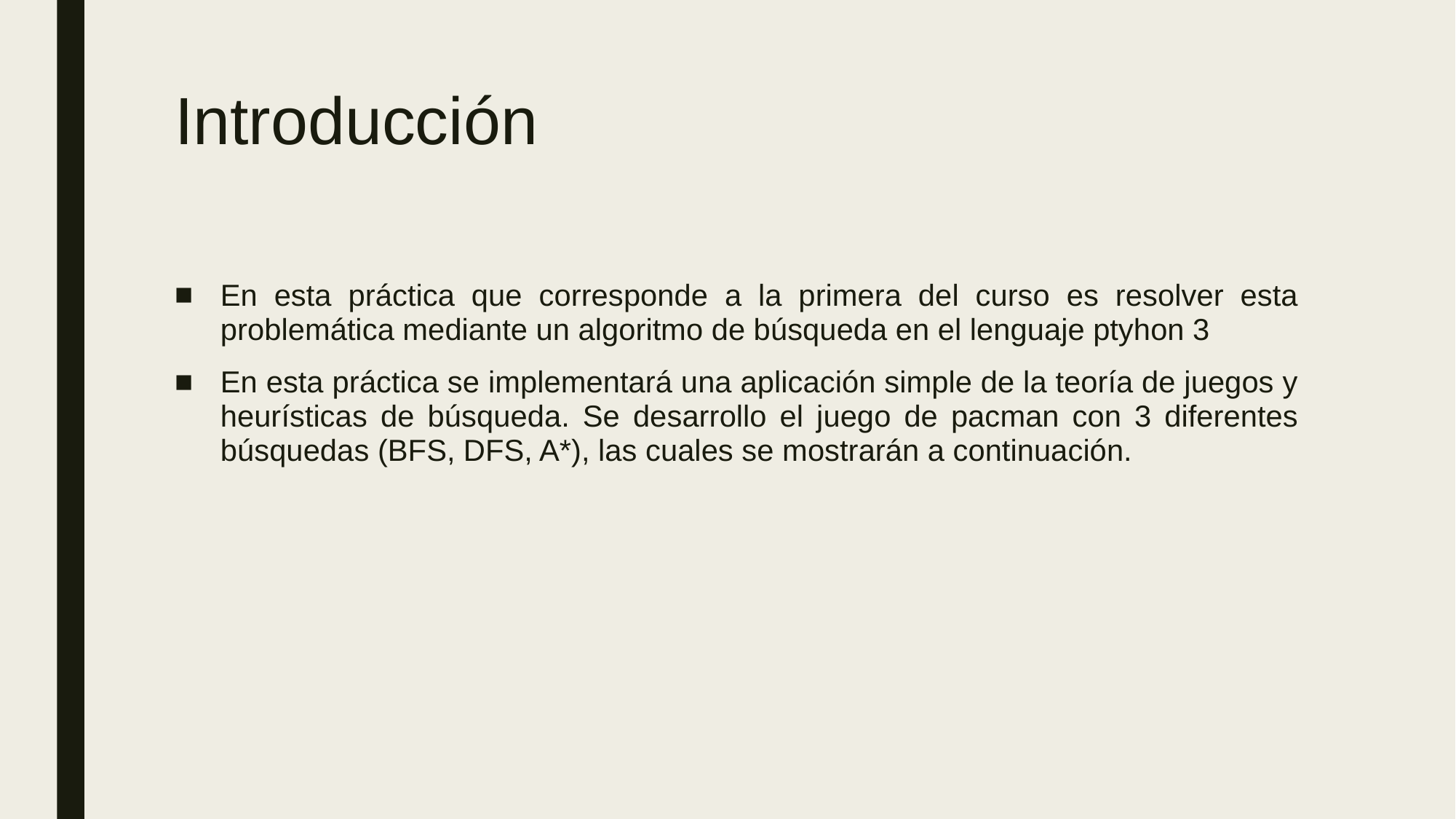

# Introducción
En esta práctica que corresponde a la primera del curso es resolver esta problemática mediante un algoritmo de búsqueda en el lenguaje ptyhon 3
En esta práctica se implementará una aplicación simple de la teoría de juegos y heurísticas de búsqueda. Se desarrollo el juego de pacman con 3 diferentes búsquedas (BFS, DFS, A*), las cuales se mostrarán a continuación.